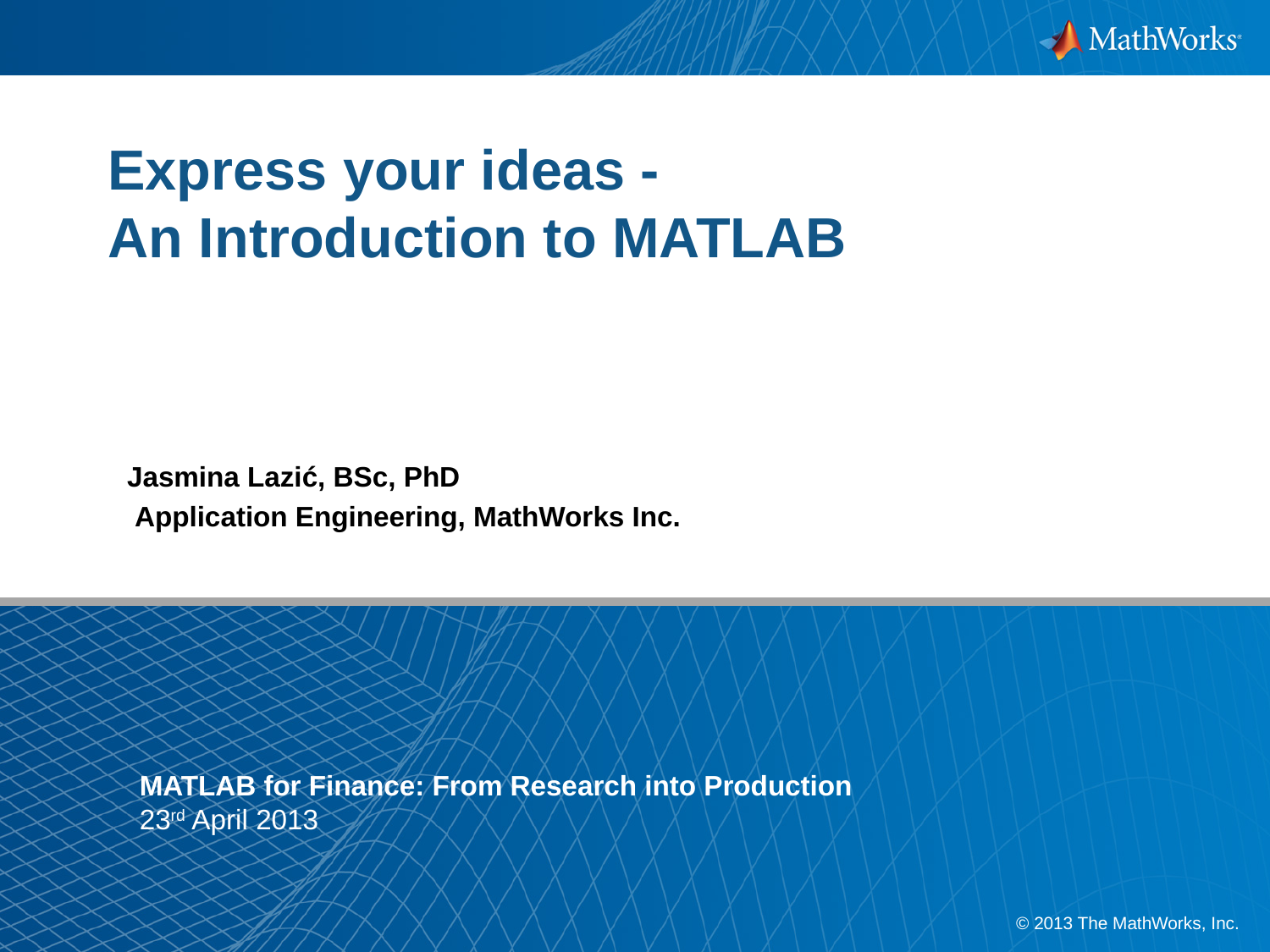

# Express your ideas - An Introduction to MATLAB
Jasmina Lazić, BSc, PhD
 Application Engineering, MathWorks Inc.

MATLAB for Finance: From Research into Production
23rd April 2013